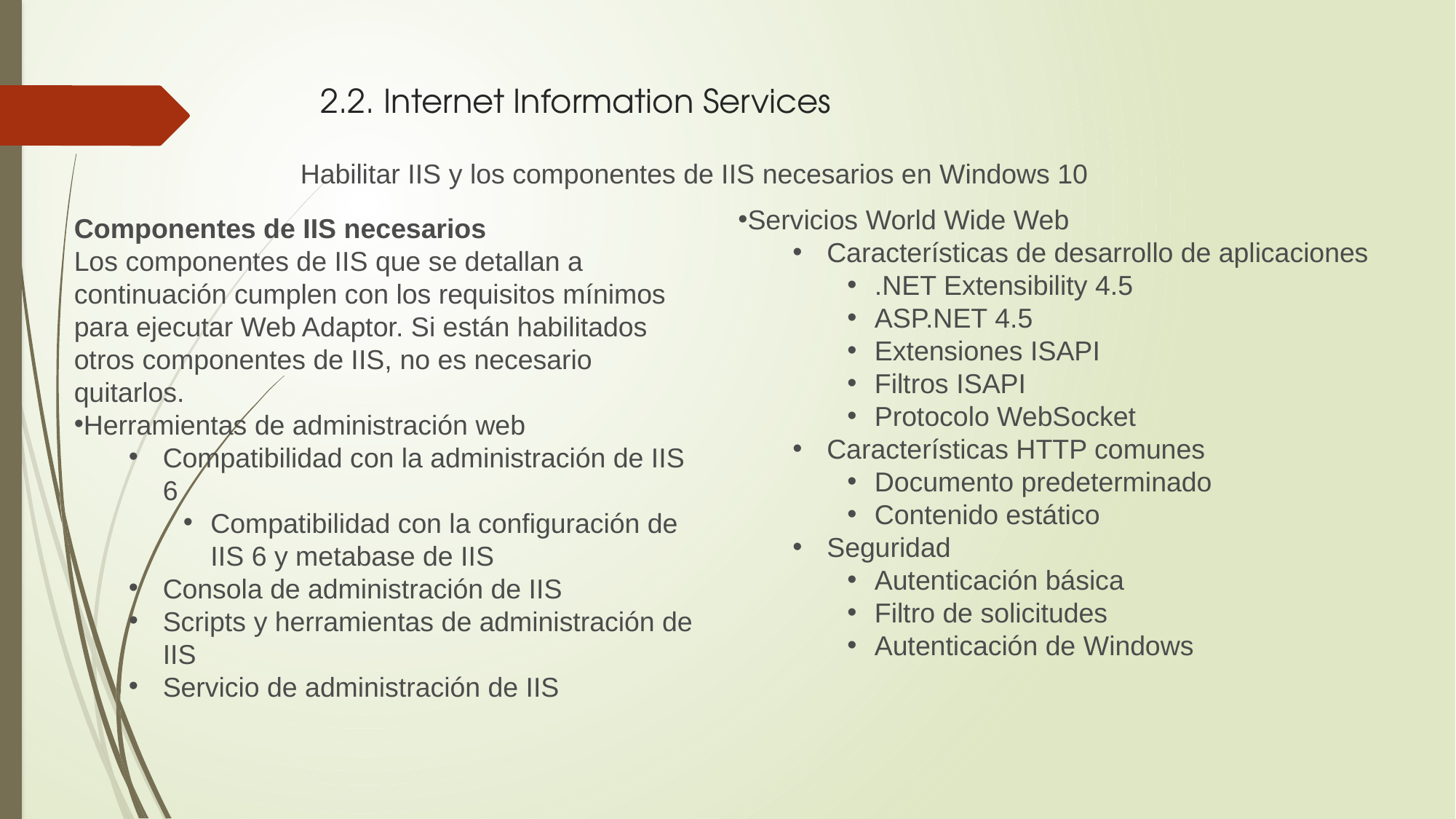

# 2.2. Internet Information Services
Habilitar IIS y los componentes de IIS necesarios en Windows 10
Servicios World Wide Web
Características de desarrollo de aplicaciones
.NET Extensibility 4.5
ASP.NET 4.5
Extensiones ISAPI
Filtros ISAPI
Protocolo WebSocket
Características HTTP comunes
Documento predeterminado
Contenido estático
Seguridad
Autenticación básica
Filtro de solicitudes
Autenticación de Windows
Componentes de IIS necesarios
Los componentes de IIS que se detallan a continuación cumplen con los requisitos mínimos para ejecutar Web Adaptor. Si están habilitados otros componentes de IIS, no es necesario quitarlos.
Herramientas de administración web
Compatibilidad con la administración de IIS 6
Compatibilidad con la configuración de IIS 6 y metabase de IIS
Consola de administración de IIS
Scripts y herramientas de administración de IIS
Servicio de administración de IIS